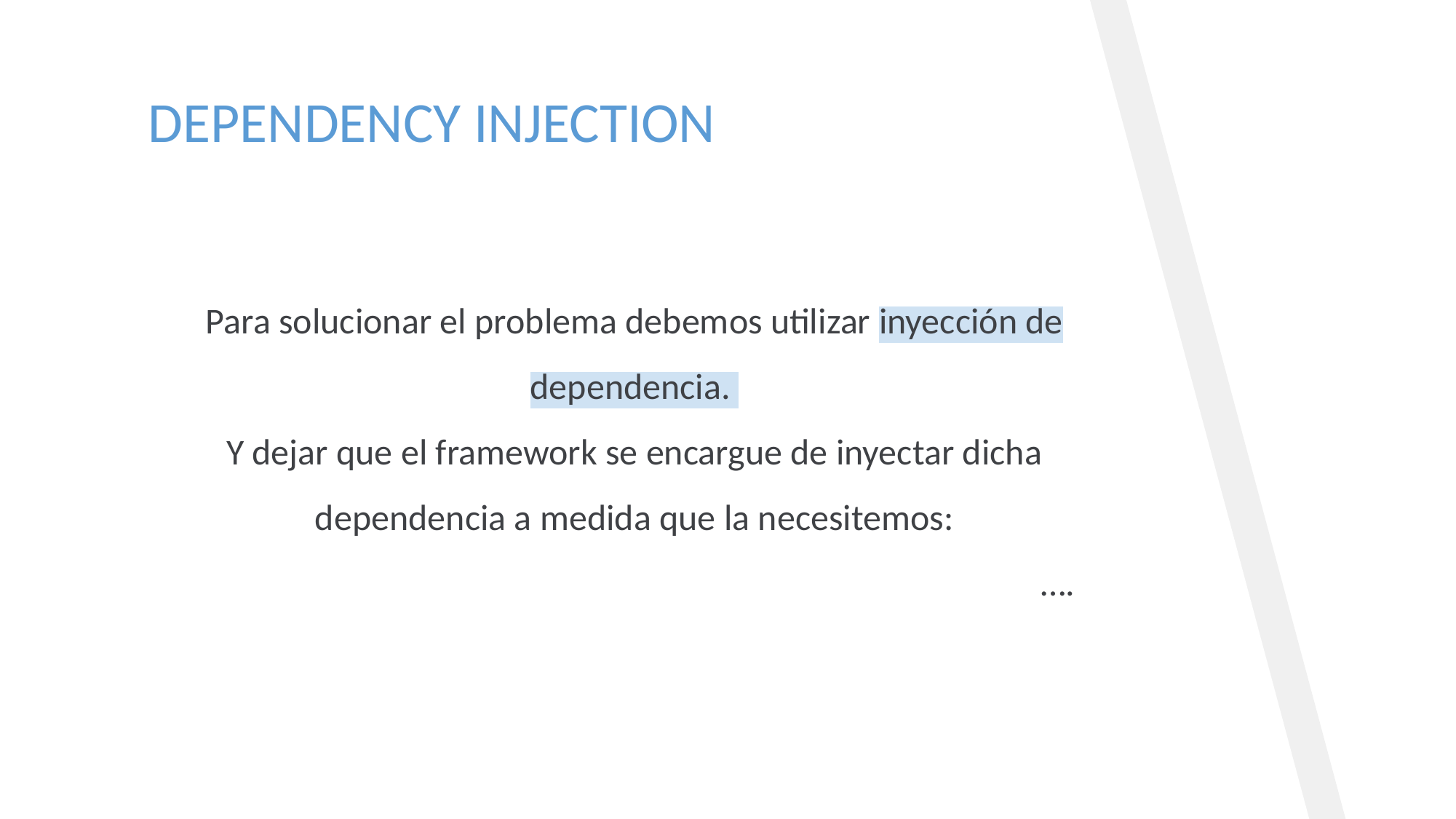

DEPENDENCY INJECTION
Para solucionar el problema debemos utilizar inyección de dependencia.
Y dejar que el framework se encargue de inyectar dicha dependencia a medida que la necesitemos:
….
22